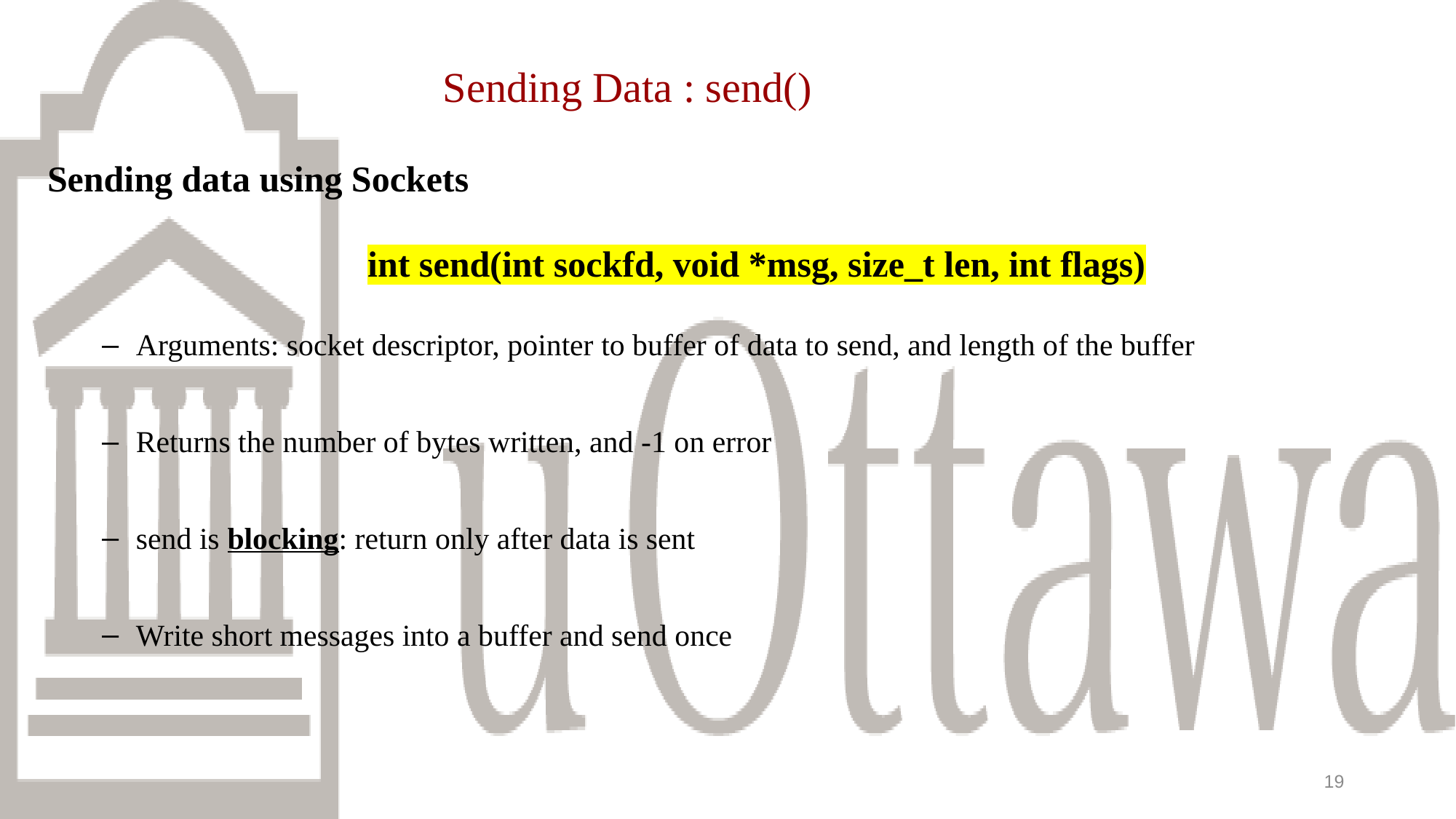

# Sending Data : send()
Sending data using Sockets

int send(int sockfd, void *msg, size_t len, int flags)

Arguments: socket descriptor, pointer to buffer of data to send, and length of the buffer

Returns the number of bytes written, and -1 on error

send is blocking: return only after data is sent

Write short messages into a buffer and send once

19